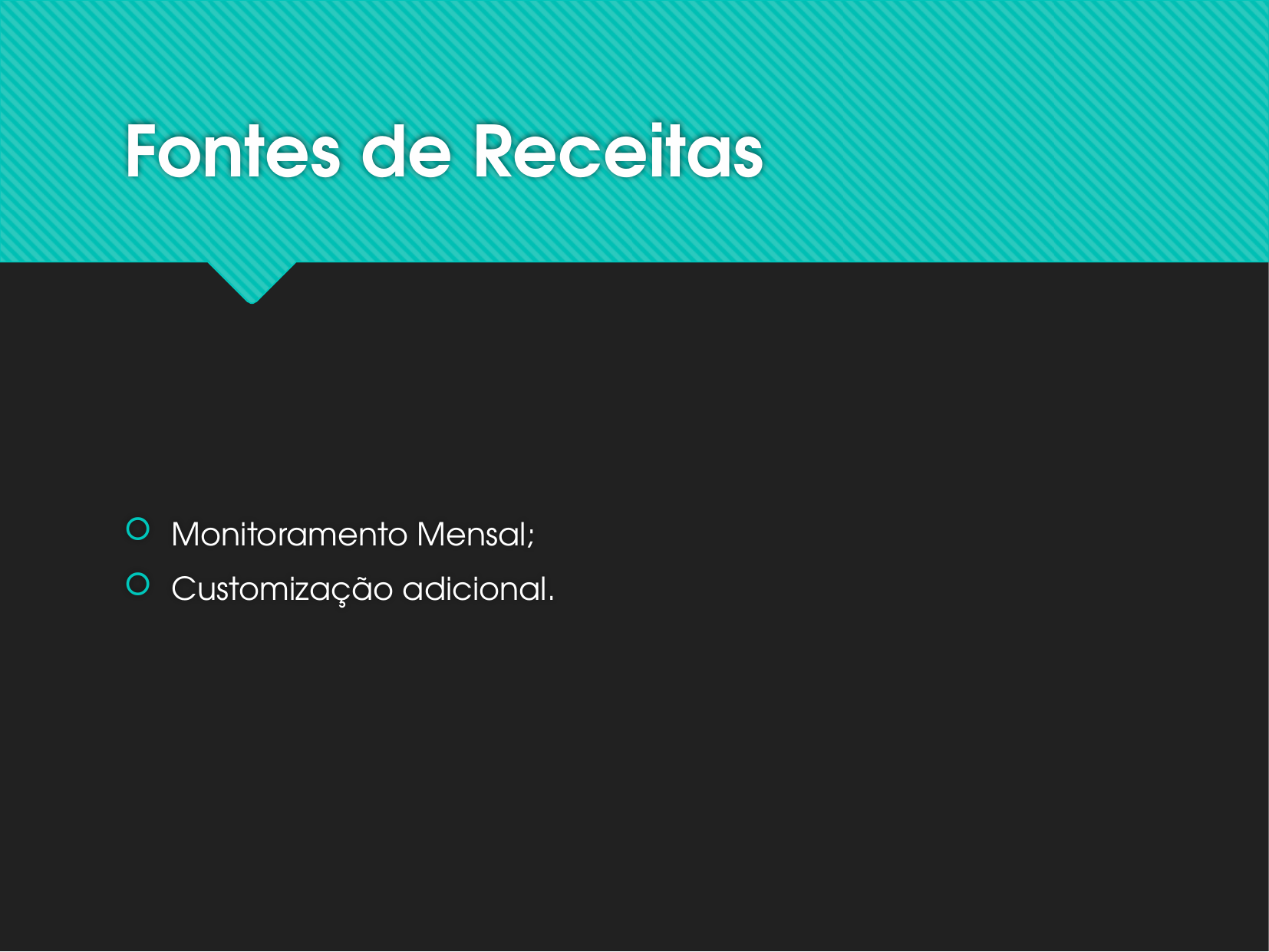

# Fontes de Receitas
Monitoramento Mensal;
Customização adicional.